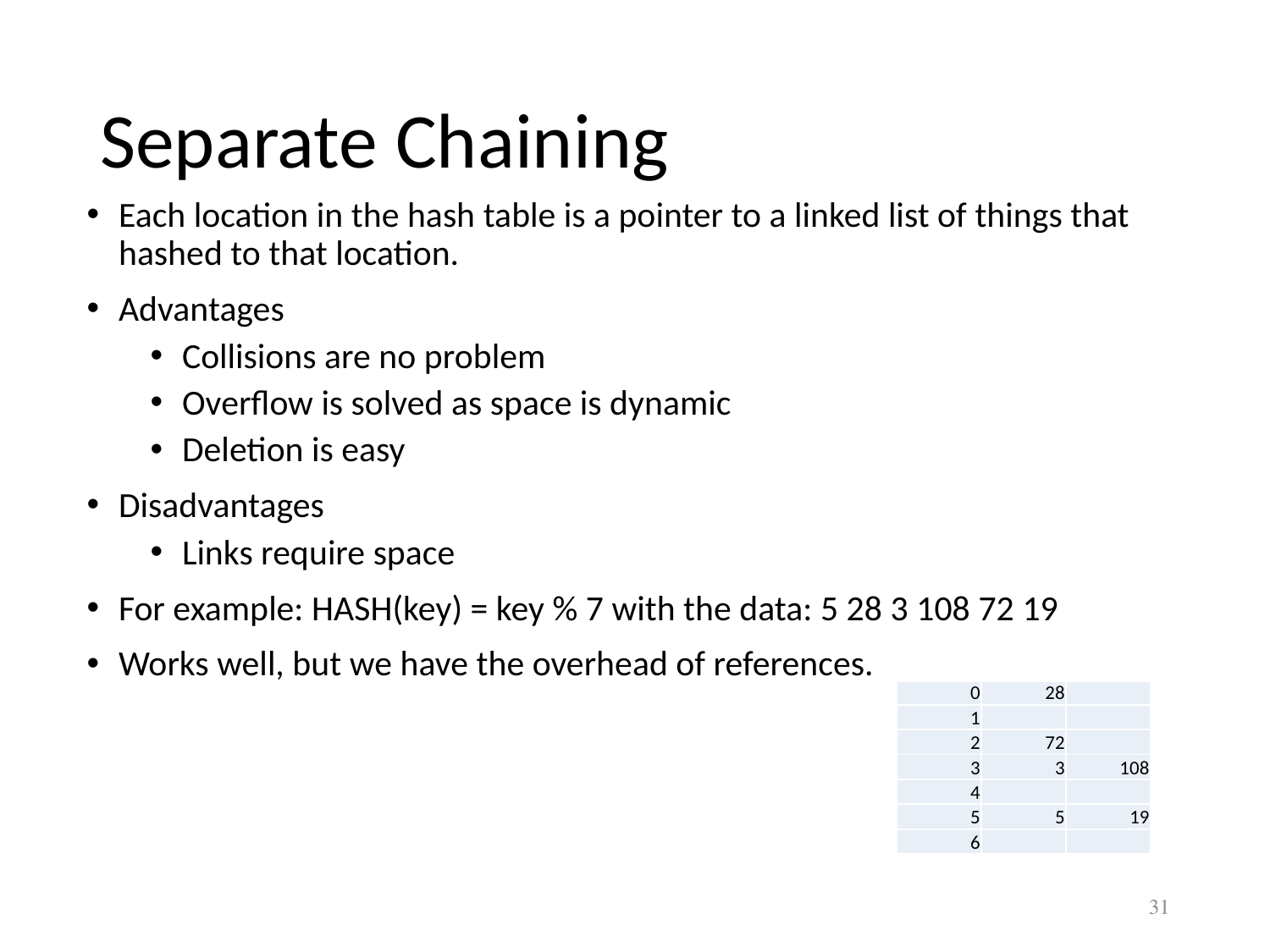

# Separate Chaining
Each location in the hash table is a pointer to a linked list of things that hashed to that location.
Advantages
Collisions are no problem
Overflow is solved as space is dynamic
Deletion is easy
Disadvantages
Links require space
For example: HASH(key) = key % 7 with the data: 5 28 3 108 72 19
Works well, but we have the overhead of references.

| 0 | 28 |  |
| --- | --- | --- |
| 1 |  |  |
| 2 | 72 |  |
| 3 | 3 | 108 |
| 4 |  |  |
| 5 | 5 | 19 |
| 6 |  |  |
31